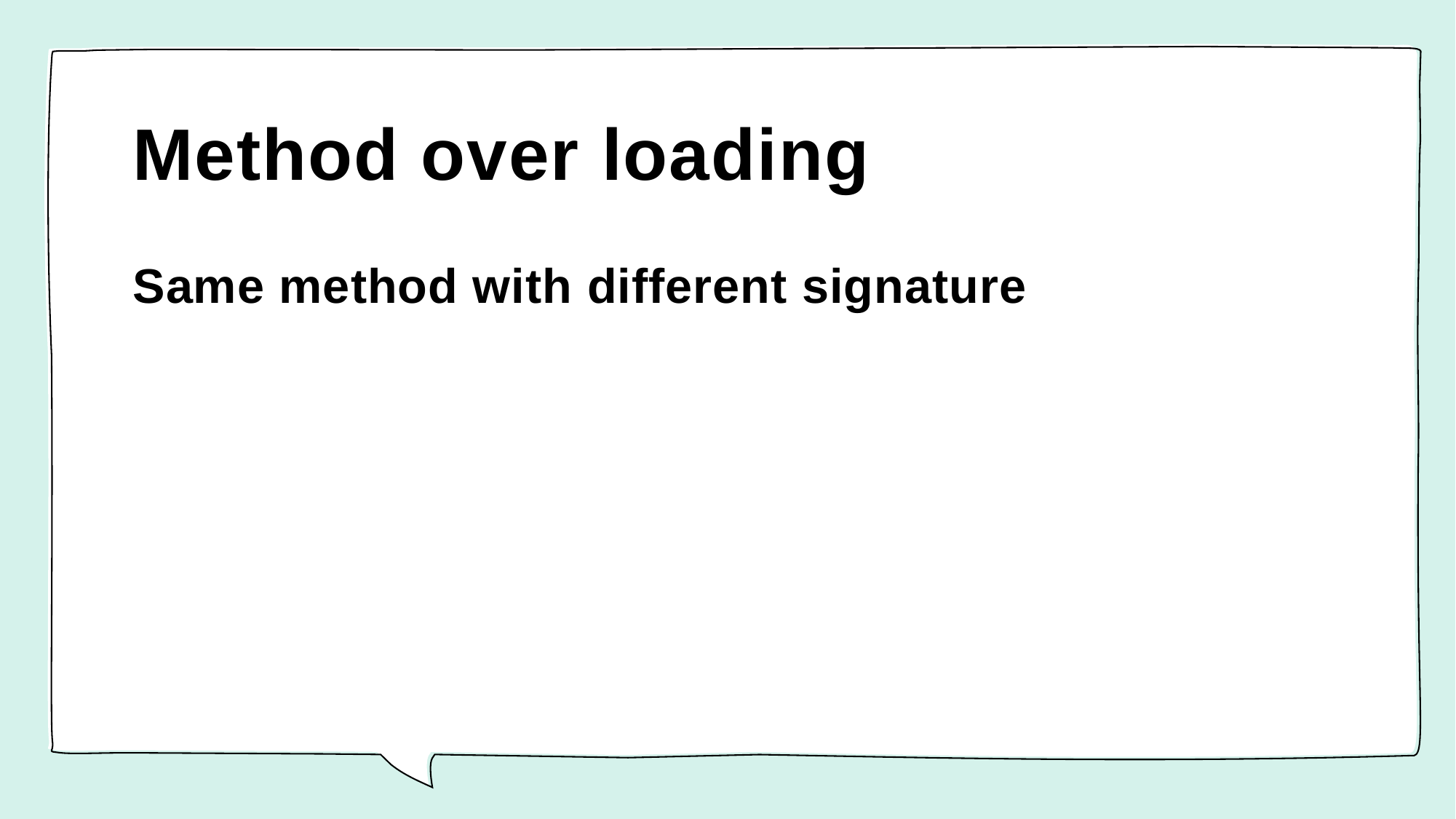

# Method over loading
Same method with different signature